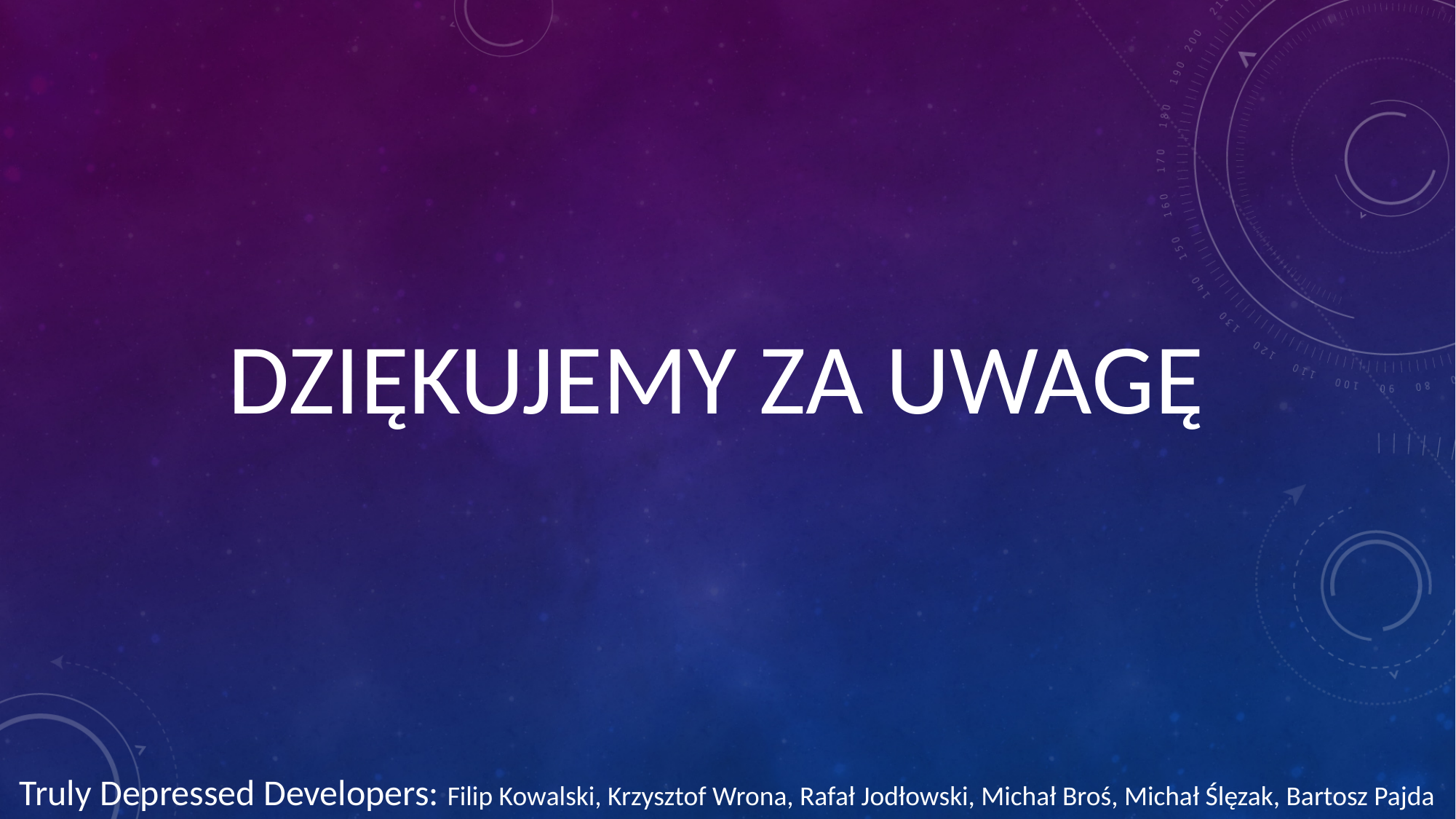

# Dziękujemy za uwagę
Truly Depressed Developers: Filip Kowalski, Krzysztof Wrona, Rafał Jodłowski, Michał Broś, Michał Ślęzak, Bartosz Pajda